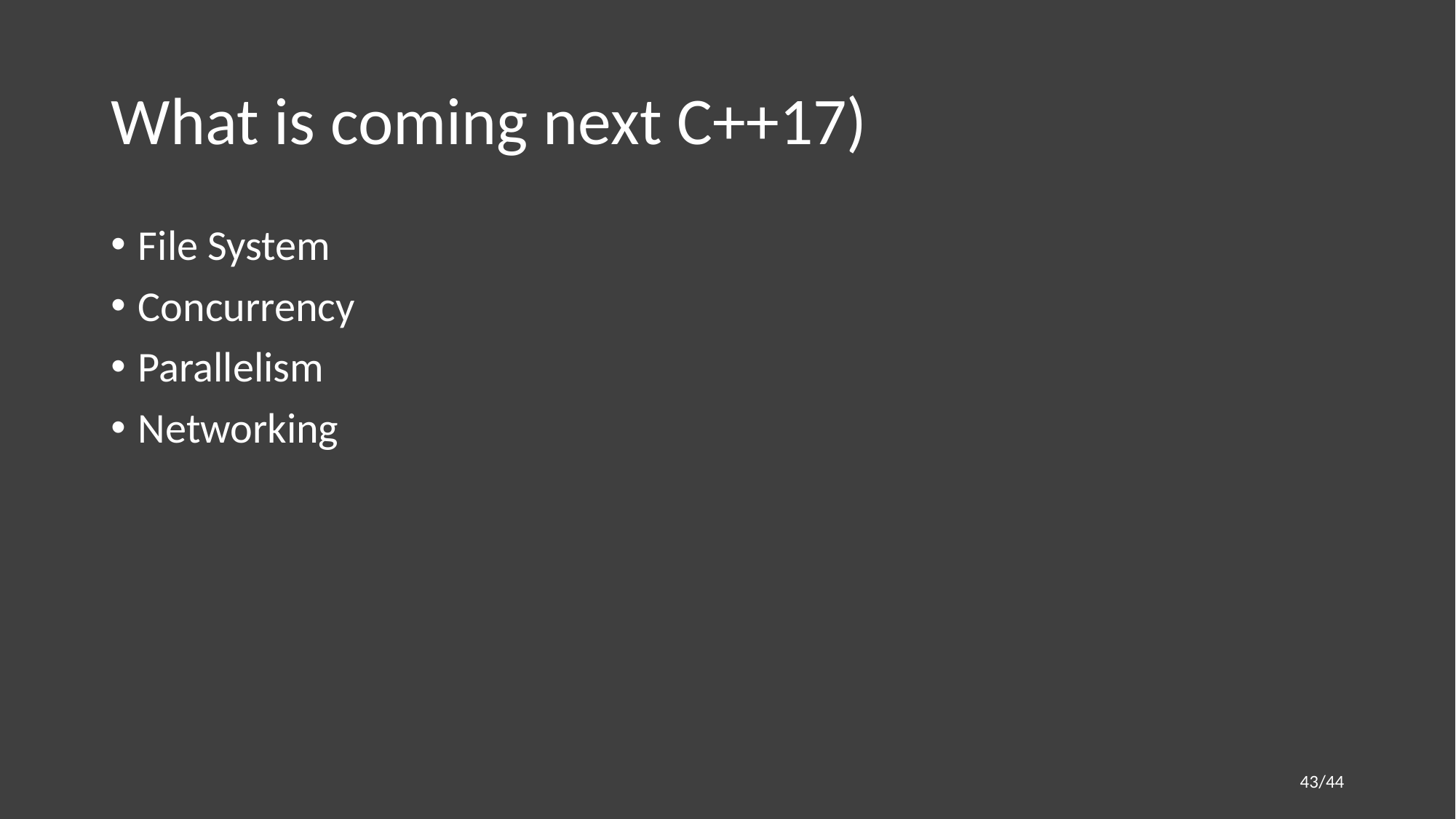

# What is coming next C++17)
File System
Concurrency
Parallelism
Networking
43/44